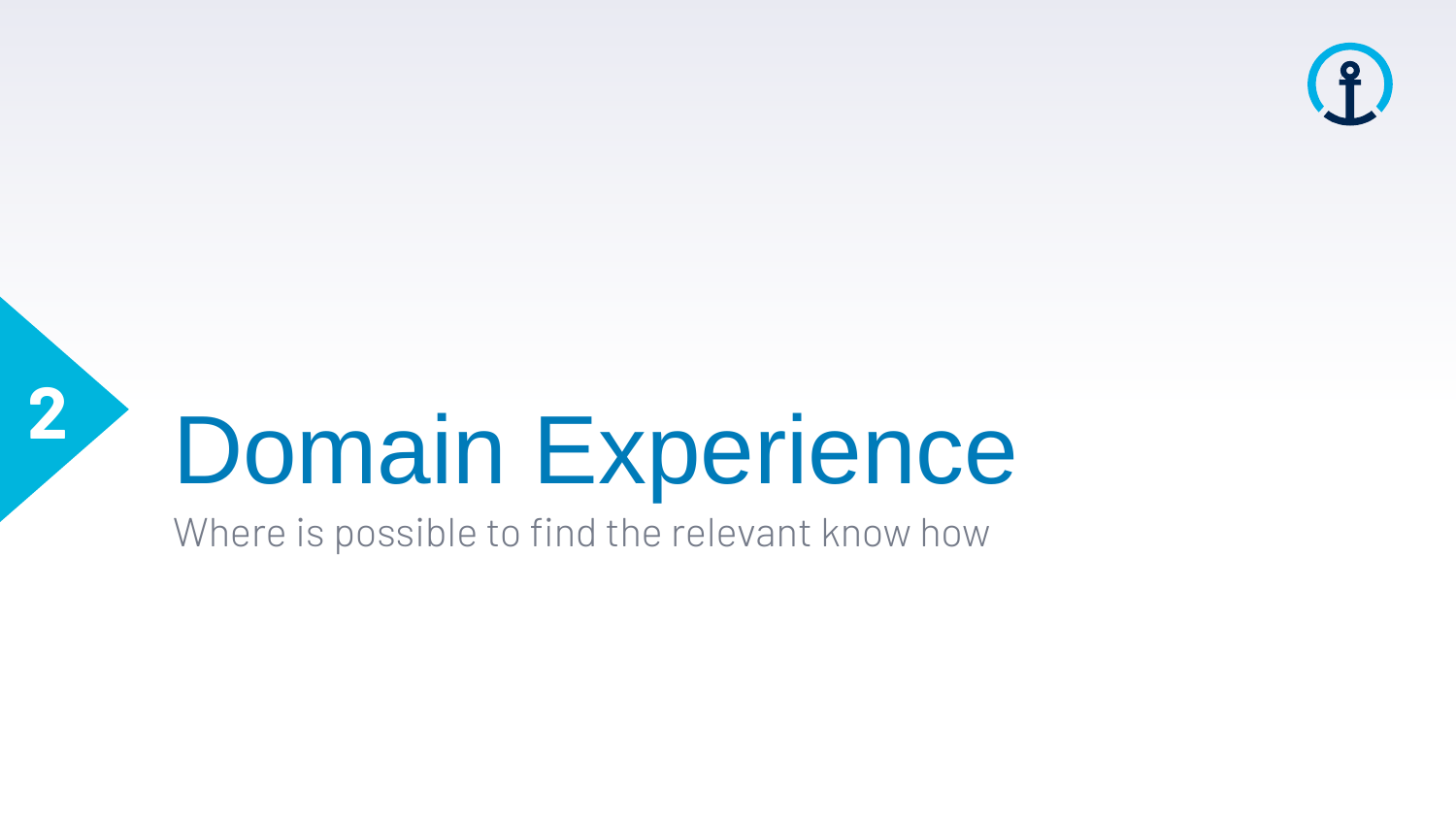

2
# Domain Experience
Where is possible to find the relevant know how